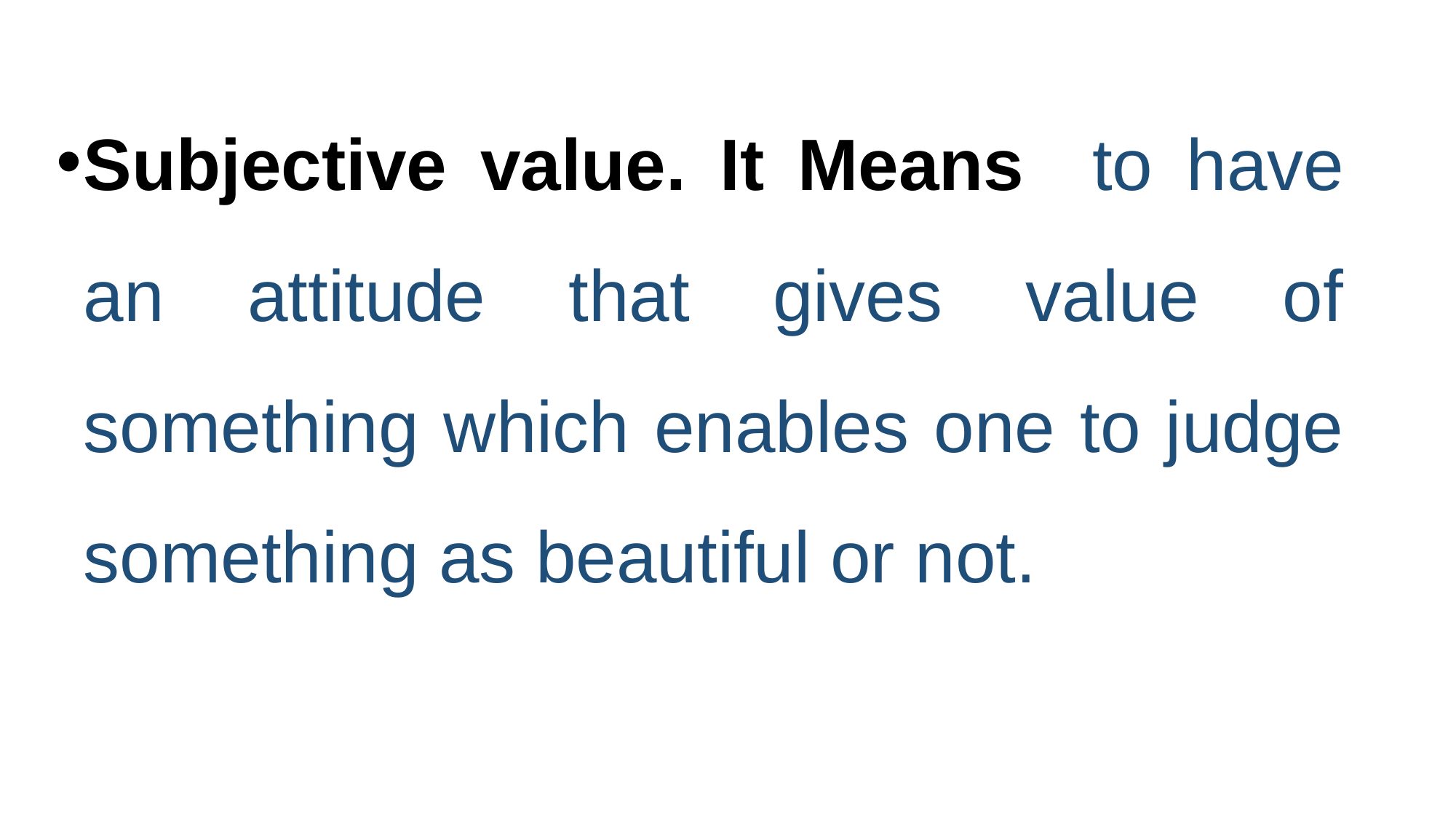

Subjective value. It Means  to have an attitude that gives value of something which enables one to judge something as beautiful or not.